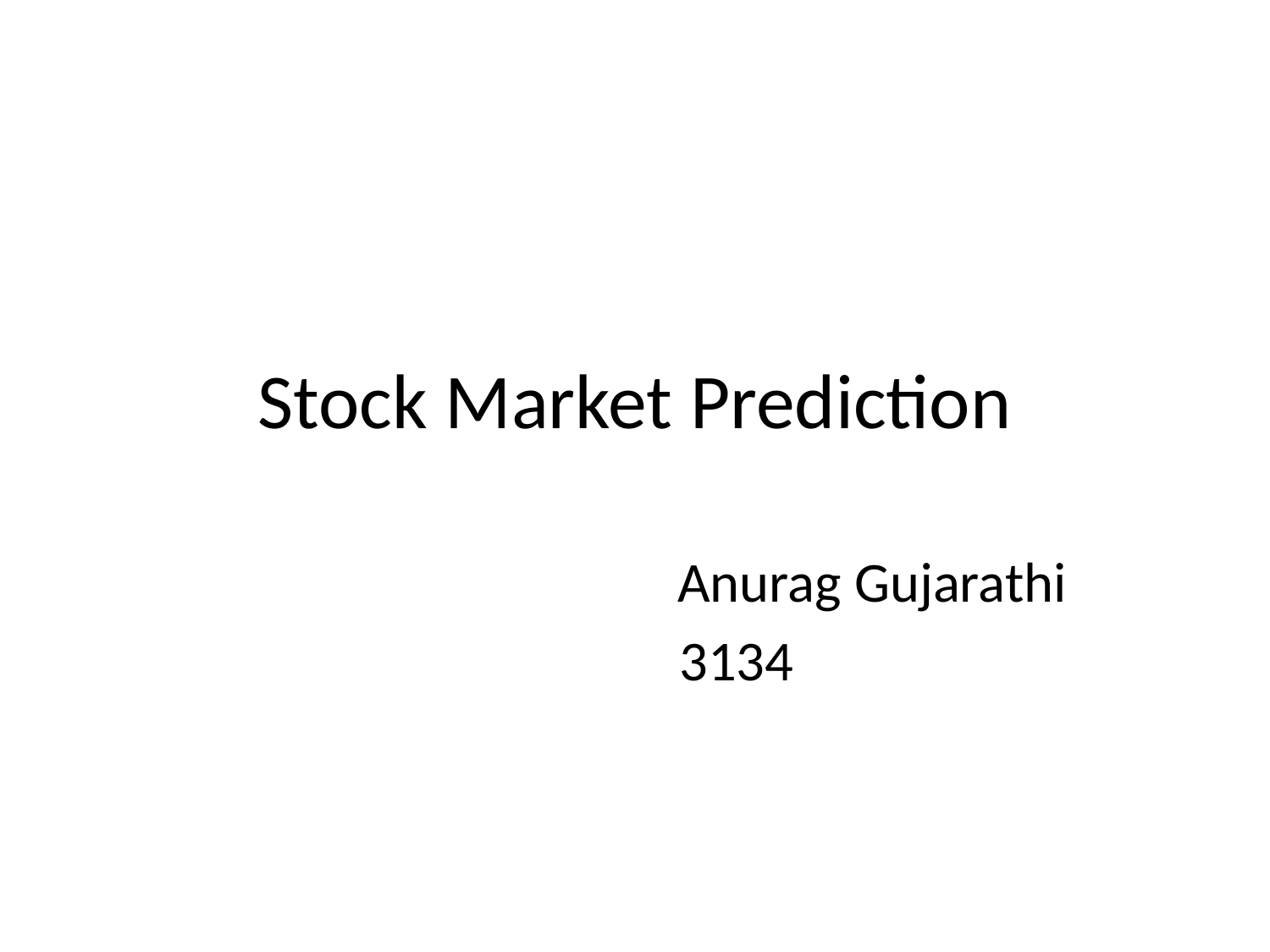

# Stock Market Prediction
Anurag Gujarathi
	      3134